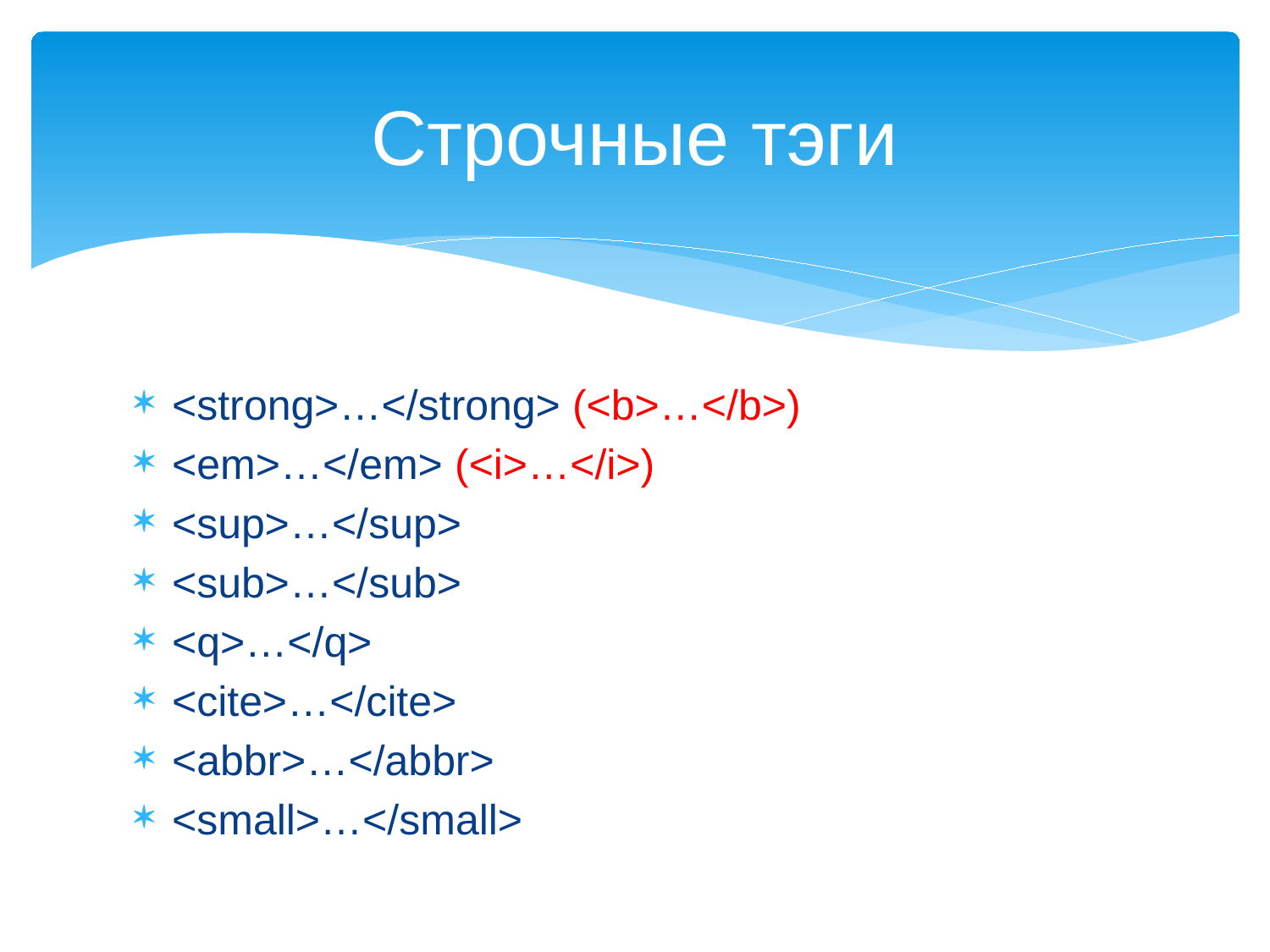

# Строчные тэги
<strong>…</strong> (<b>…</b>)
<em>…</em> (<i>…</i>)
<sup>…</sup>
<sub>…</sub>
<q>…</q>
<cite>…</cite>
<abbr>…</abbr>
<small>…</small>